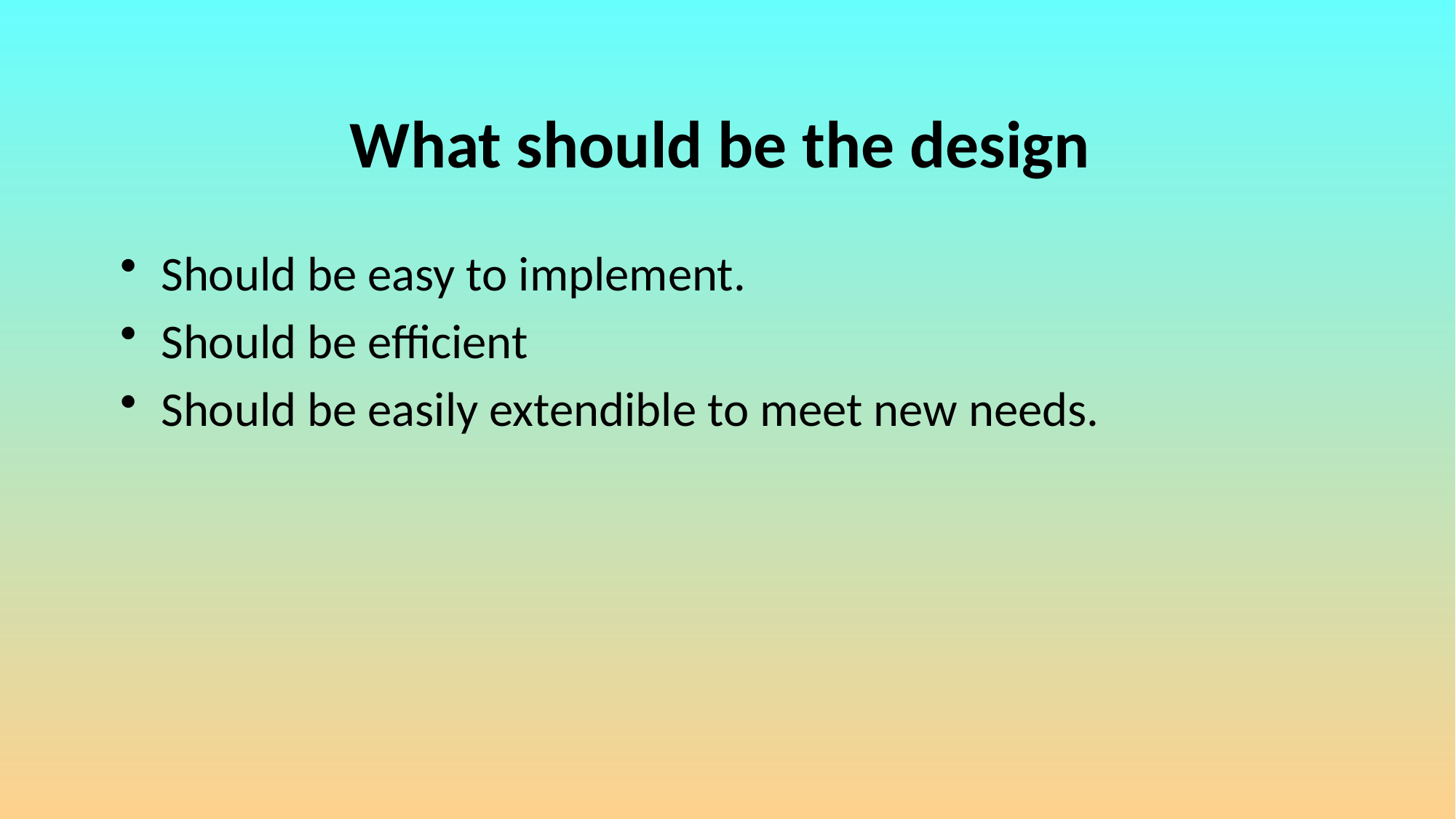

# What should be the design
Should be easy to implement.
Should be efficient
Should be easily extendible to meet new needs.